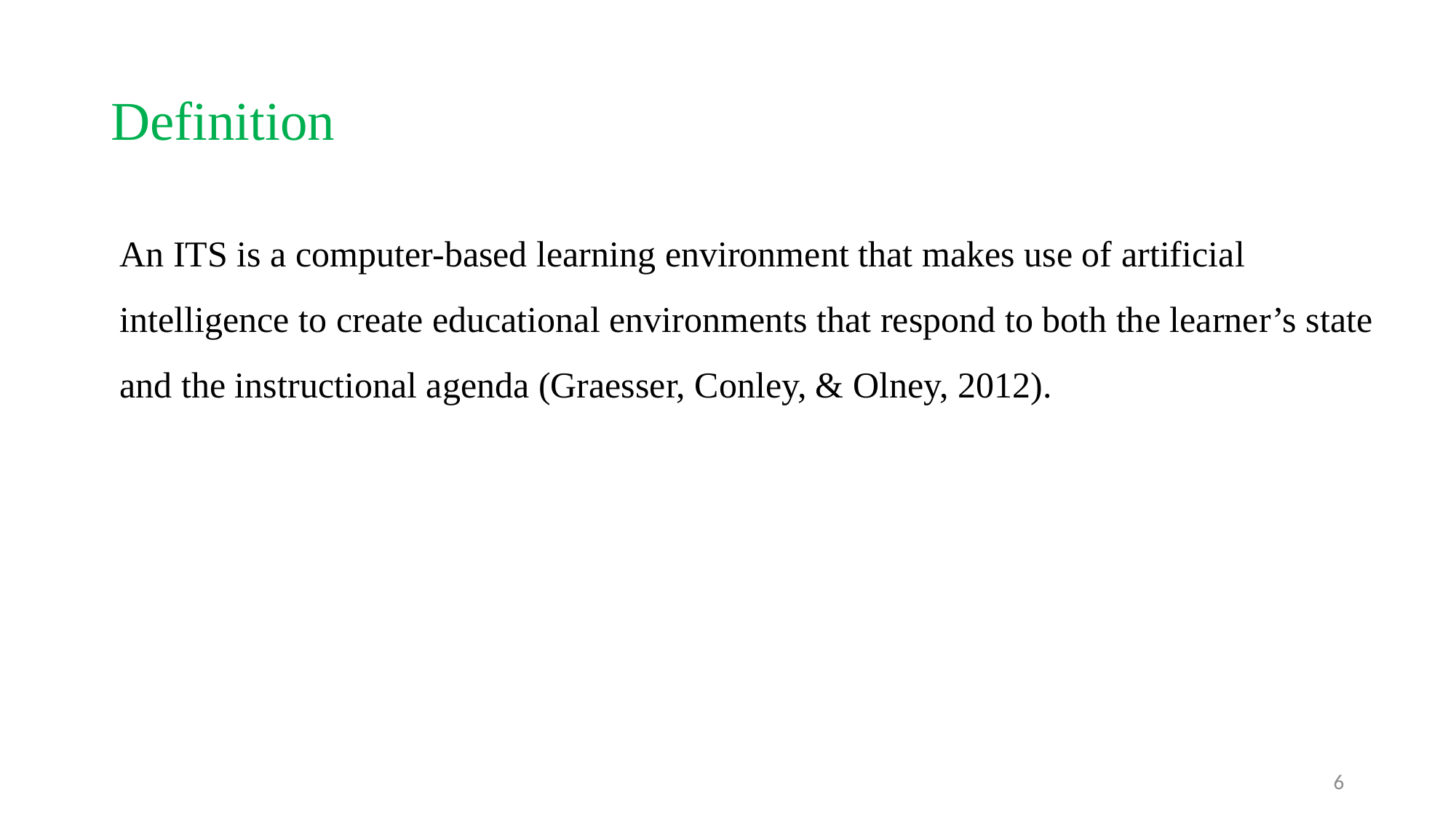

# Definition
An ITS is a computer-based learning environment that makes use of artificial intelligence to create educational environments that respond to both the learner’s state and the instructional agenda (Graesser, Conley, & Olney, 2012).
6